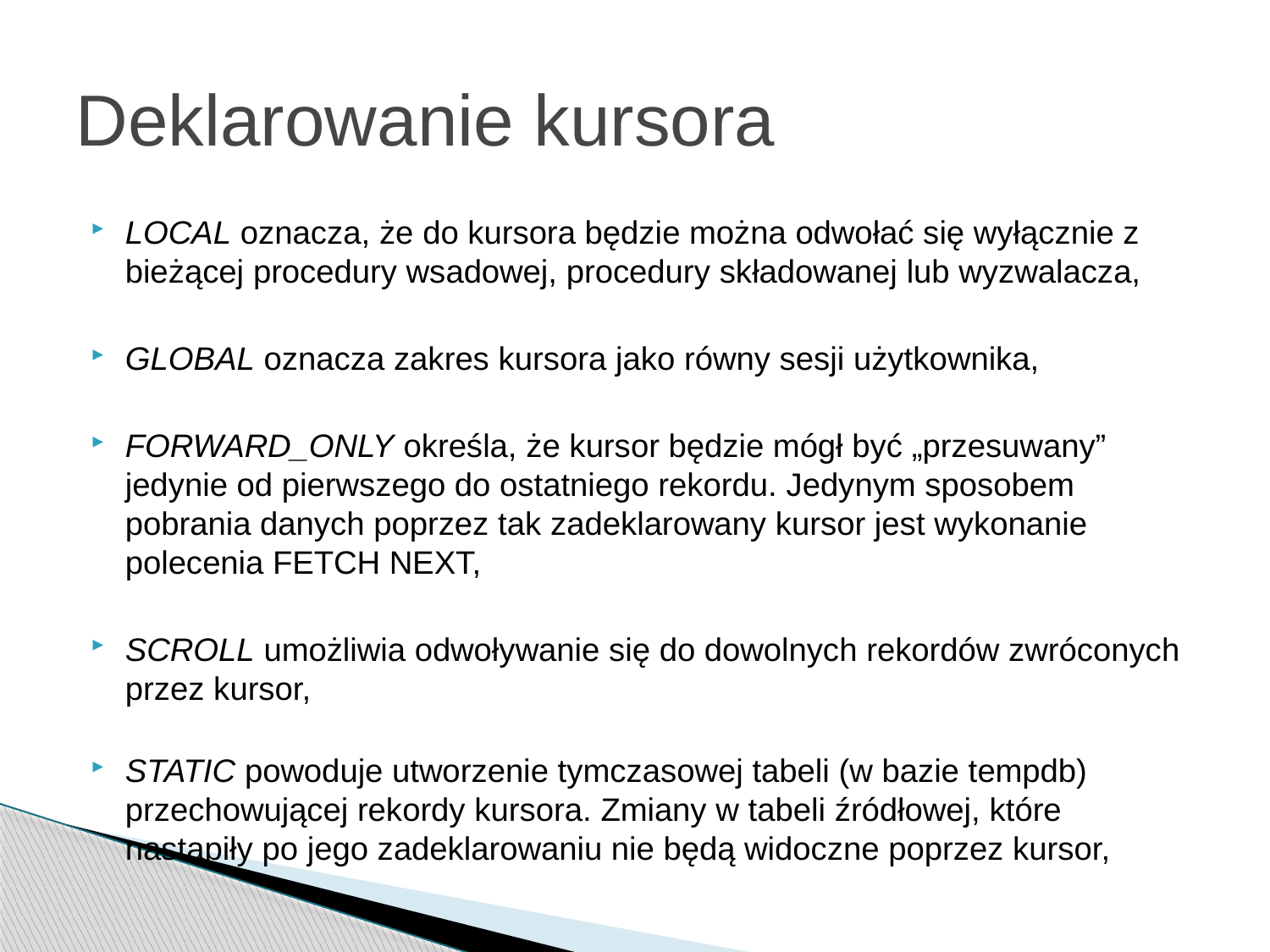

# Deklarowanie kursora
LOCAL oznacza, że do kursora będzie można odwołać się wyłącznie z bieżącej procedury wsadowej, procedury składowanej lub wyzwalacza,

GLOBAL oznacza zakres kursora jako równy sesji użytkownika,

FORWARD_ONLY określa, że kursor będzie mógł być „przesuwany” jedynie od pierwszego do ostatniego rekordu. Jedynym sposobem pobrania danych poprzez tak zadeklarowany kursor jest wykonanie polecenia FETCH NEXT,

SCROLL umożliwia odwoływanie się do dowolnych rekordów zwróconych przez kursor,
STATIC powoduje utworzenie tymczasowej tabeli (w bazie tempdb) przechowującej rekordy kursora. Zmiany w tabeli źródłowej, które nastąpiły po jego zadeklarowaniu nie będą widoczne poprzez kursor,